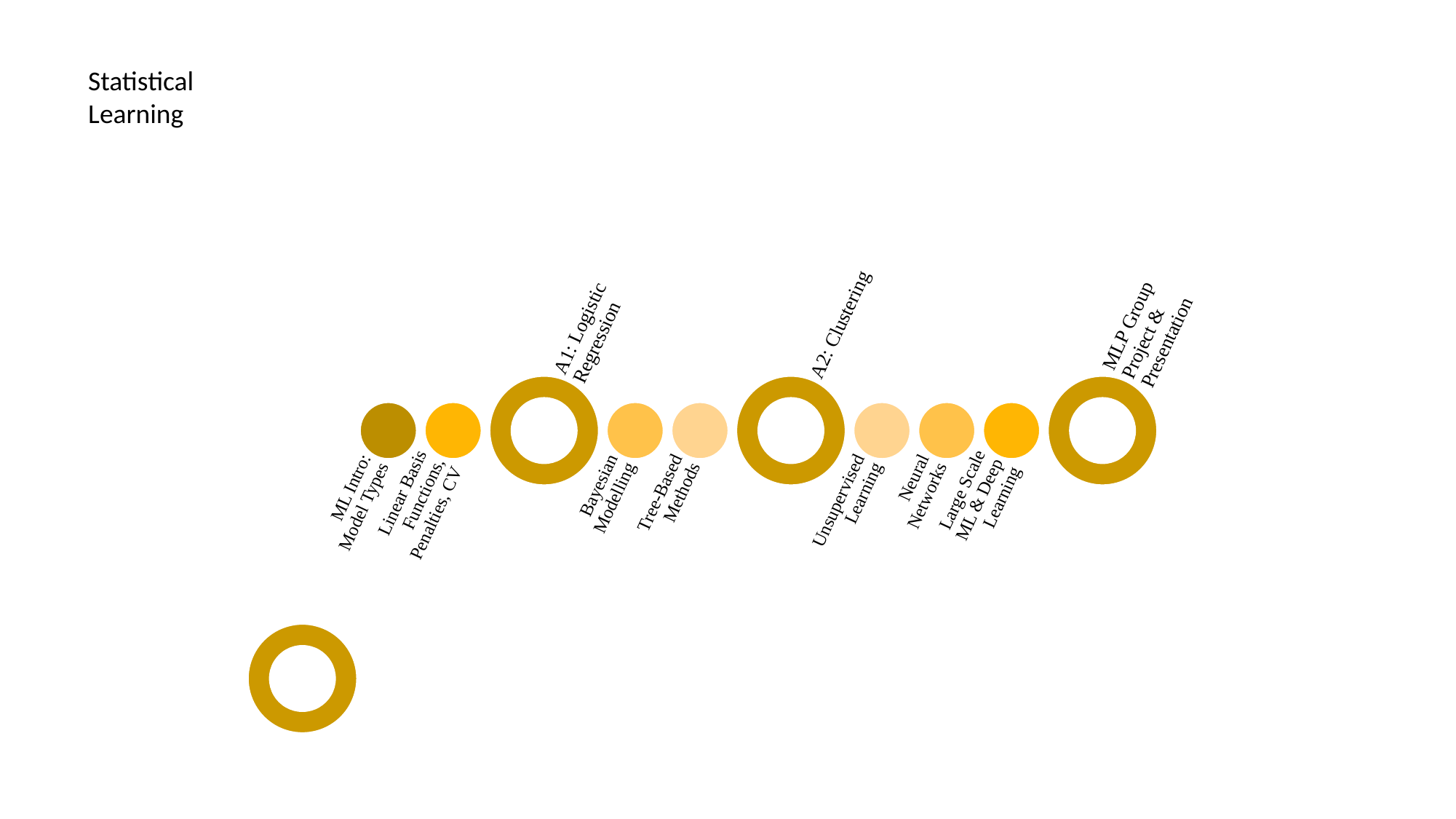

Statistical Learning

ML Intro: Model Types
Linear Basis Functions, Penalties, CV
A1: Logistic Regression
Bayesian Modelling
Tree-Based Methods
A2: Clustering
Unsupervised Learning
Neural Networks
Large Scale ML & Deep Learning
MLP Group Project & Presentation